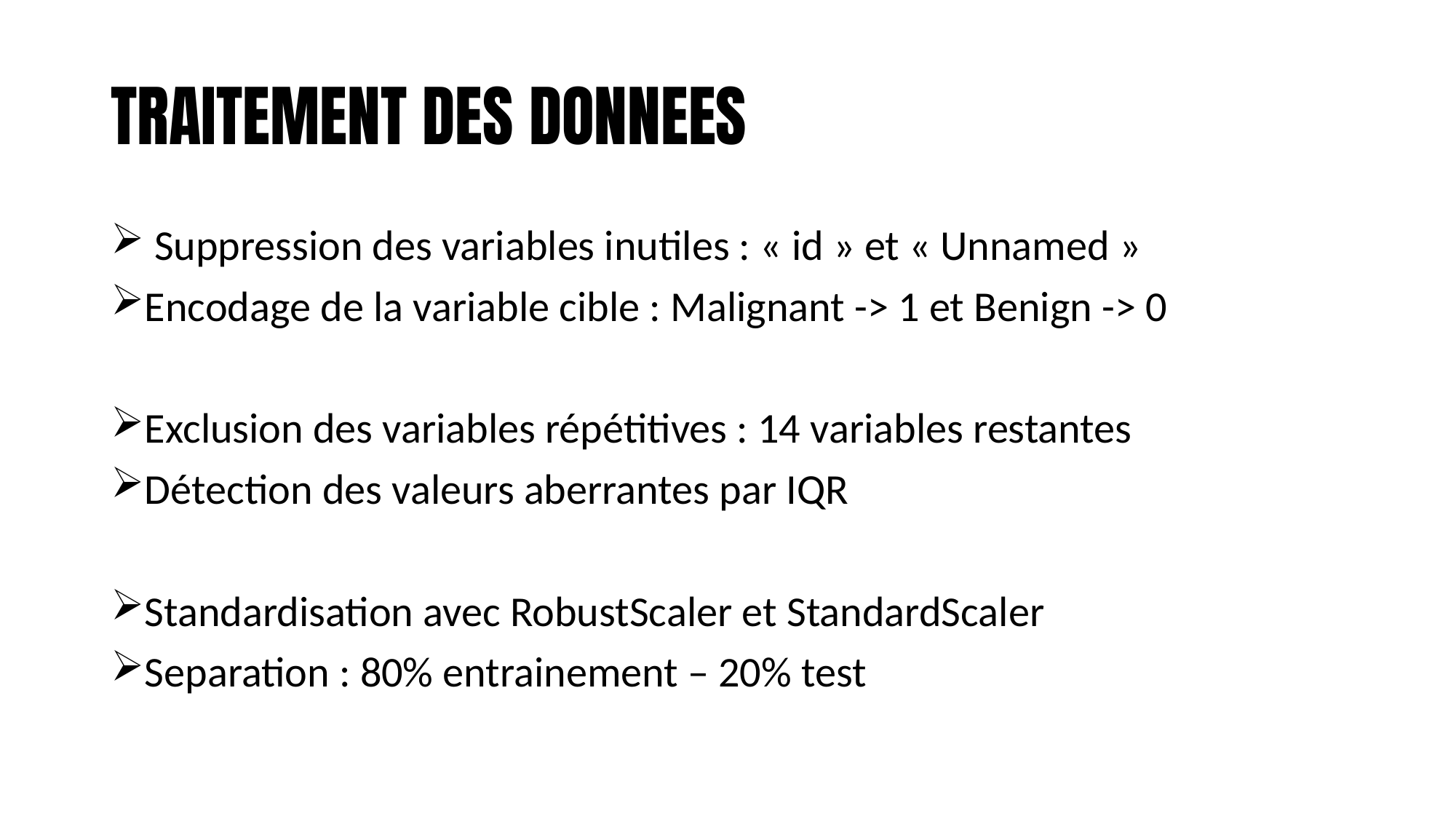

# TRAITEMENT DES DONNEES
 Suppression des variables inutiles : « id » et « Unnamed »
Encodage de la variable cible : Malignant -> 1 et Benign -> 0

Exclusion des variables répétitives : 14 variables restantes
Détection des valeurs aberrantes par IQR

Standardisation avec RobustScaler et StandardScaler
Separation : 80% entrainement – 20% test